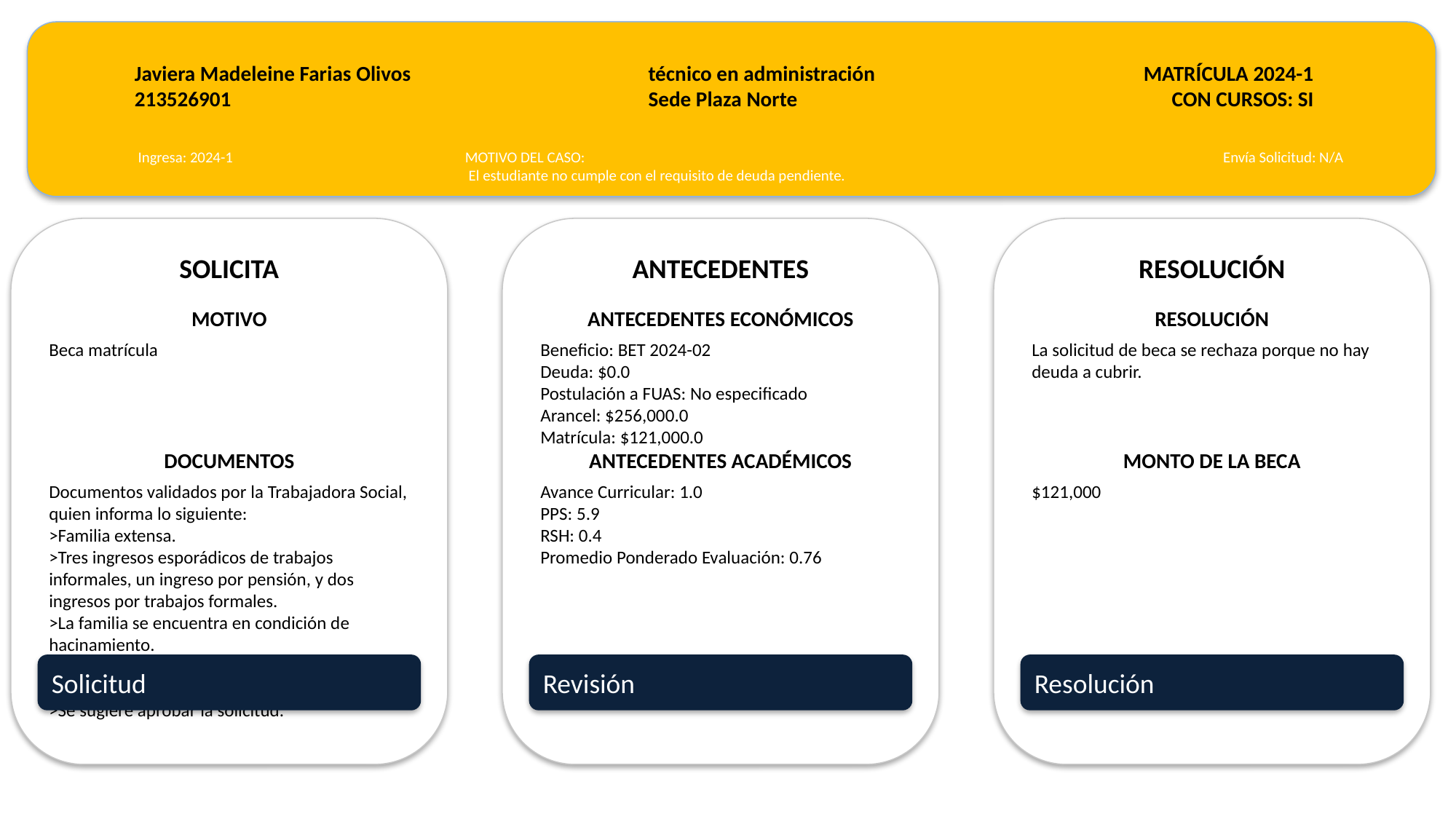

Javiera Madeleine Farias Olivos
213526901

técnico en administración
Sede Plaza Norte

MATRÍCULA 2024-1
CON CURSOS: SI

Ingresa: 2024-1

MOTIVO DEL CASO:
 El estudiante no cumple con el requisito de deuda pendiente.

Envía Solicitud: N/A

SOLICITA
ANTECEDENTES
RESOLUCIÓN
MOTIVO
ANTECEDENTES ECONÓMICOS
RESOLUCIÓN
Beca matrícula
Beneficio: BET 2024-02
Deuda: $0.0
Postulación a FUAS: No especificado
Arancel: $256,000.0
Matrícula: $121,000.0
La solicitud de beca se rechaza porque no hay deuda a cubrir.
DOCUMENTOS
ANTECEDENTES ACADÉMICOS
MONTO DE LA BECA
Documentos validados por la Trabajadora Social, quien informa lo siguiente:
>Familia extensa.
>Tres ingresos esporádicos de trabajos informales, un ingreso por pensión, y dos ingresos por trabajos formales.
>La familia se encuentra en condición de hacinamiento.
>El estudiante tiene asignada la Beca de Excelencia Técnica.
>Se sugiere aprobar la solicitud.
Avance Curricular: 1.0
PPS: 5.9
RSH: 0.4
Promedio Ponderado Evaluación: 0.76
$121,000
Solicitud
Revisión
Resolución